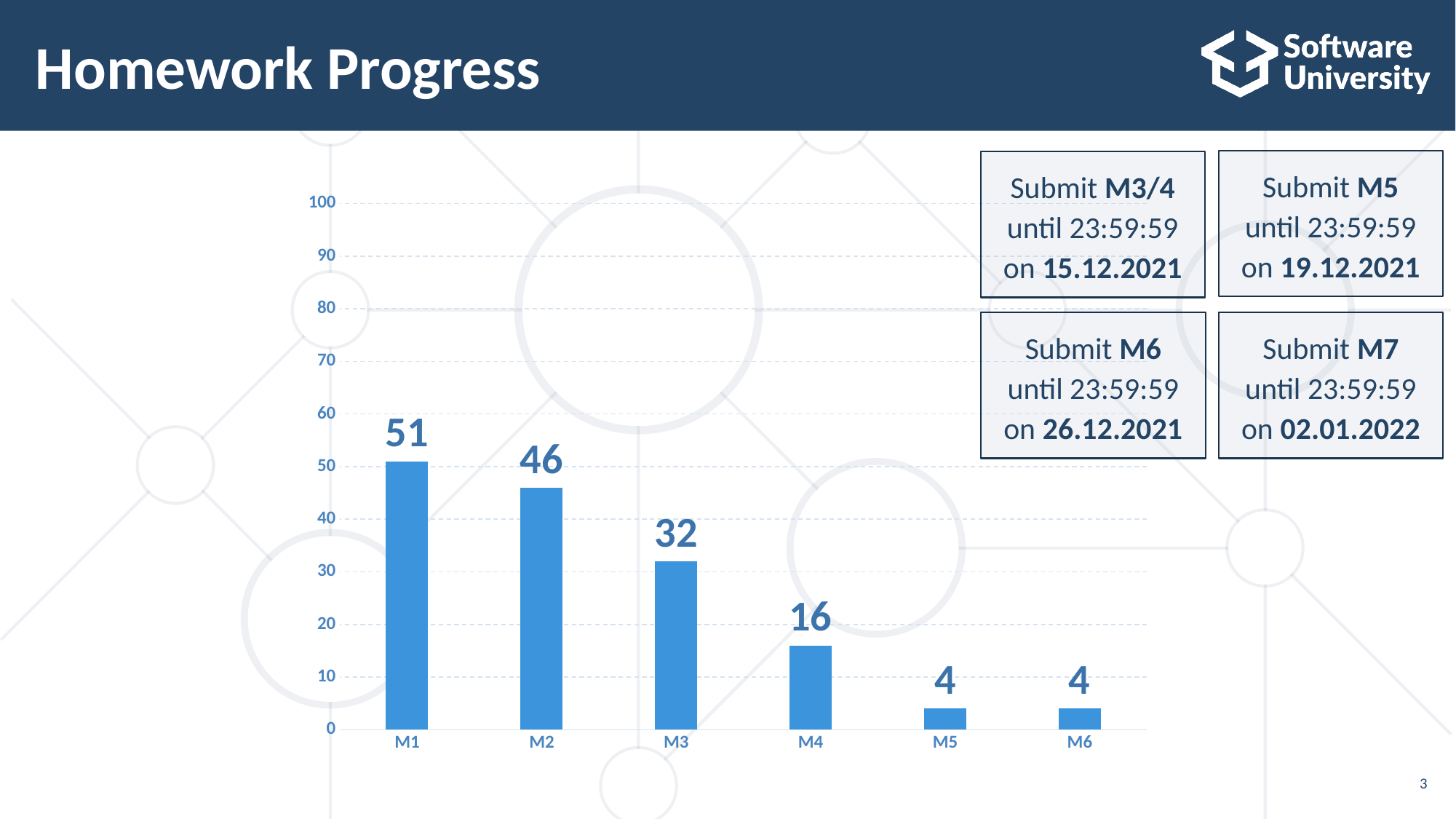

# Homework Progress
Submit M5 until 23:59:59 on 19.12.2021
Submit M3/4 until 23:59:59 on 15.12.2021

[unsupported chart]

Submit M6 until 23:59:59 on 26.12.2021
Submit M7 until 23:59:59 on 02.01.2022
3